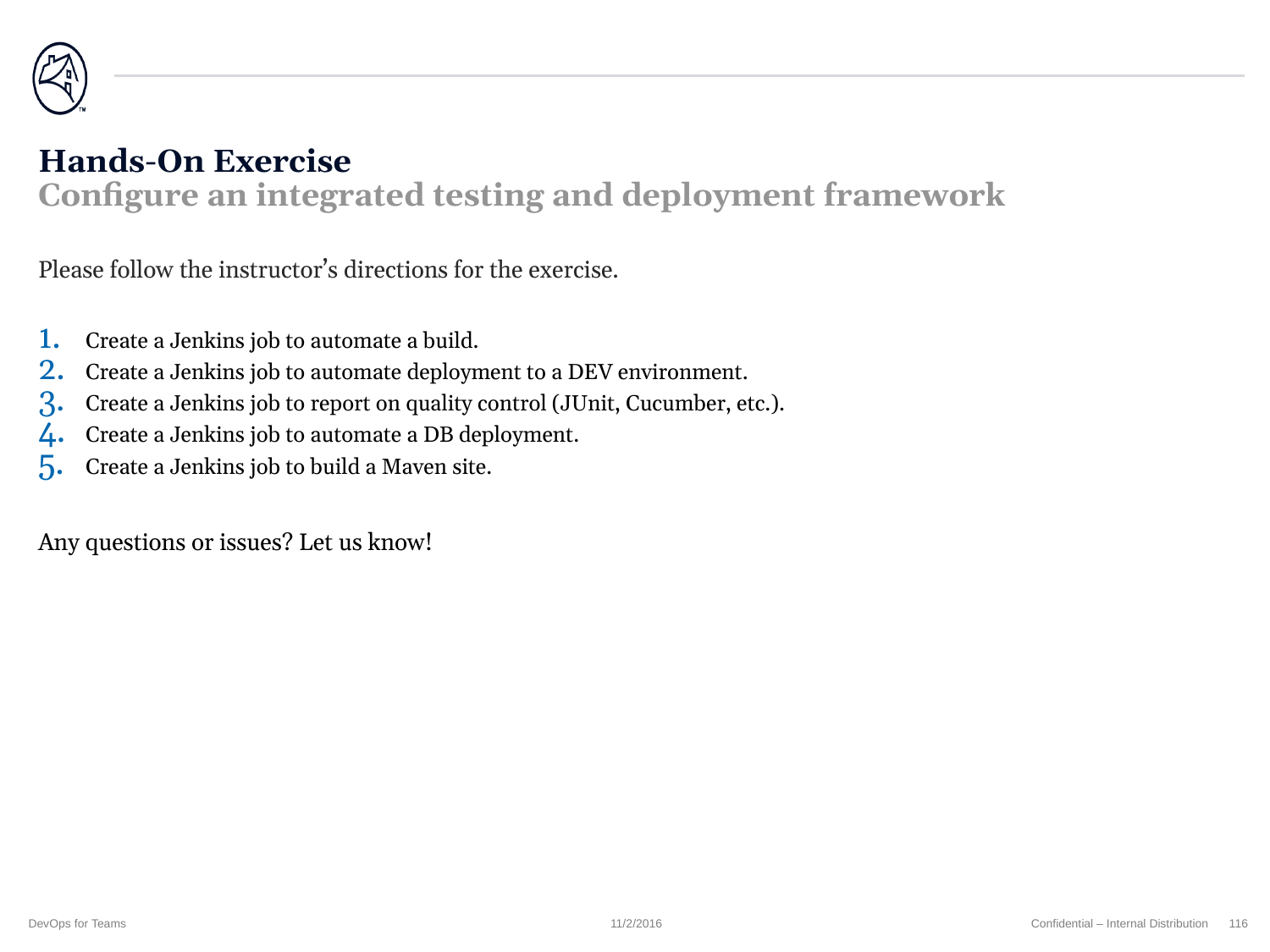

# Hands-On Exercise Configure an integrated testing and deployment framework
Please follow the instructor’s directions for the exercise.

Create a Jenkins job to automate a build.
Create a Jenkins job to automate deployment to a DEV environment.
Create a Jenkins job to report on quality control (JUnit, Cucumber, etc.).
Create a Jenkins job to automate a DB deployment.
Create a Jenkins job to build a Maven site.

Any questions or issues? Let us know!
DevOps for Teams